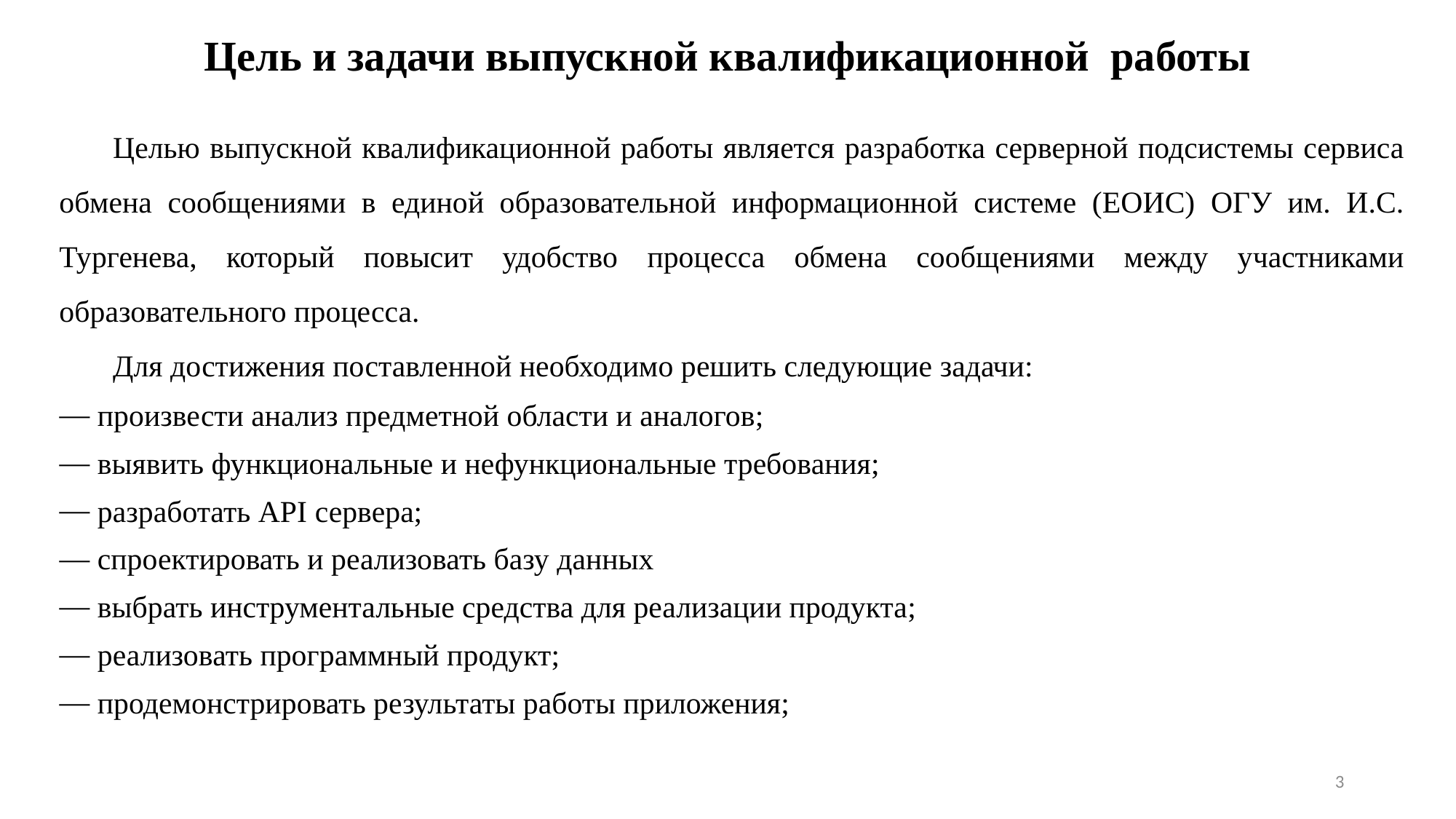

# Цель и задачи выпускной квалификационной  работы
Целью выпускной квалификационной работы является разработка серверной подсистемы сервиса обмена сообщениями в единой образовательной информационной системе (ЕОИС) ОГУ им. И.С. Тургенева, который повысит удобство процесса обмена сообщениями между участниками образовательного процесса.
Для достижения поставленной необходимо решить следующие задачи:
 произвести анализ предметной области и аналогов;
 выявить функциональные и нефункциональные требования;
 разработать API сервера;
 спроектировать и реализовать базу данных
 выбрать инструментальные средства для реализации продукта;
 реализовать программный продукт;
 продемонстрировать результаты работы приложения;
3